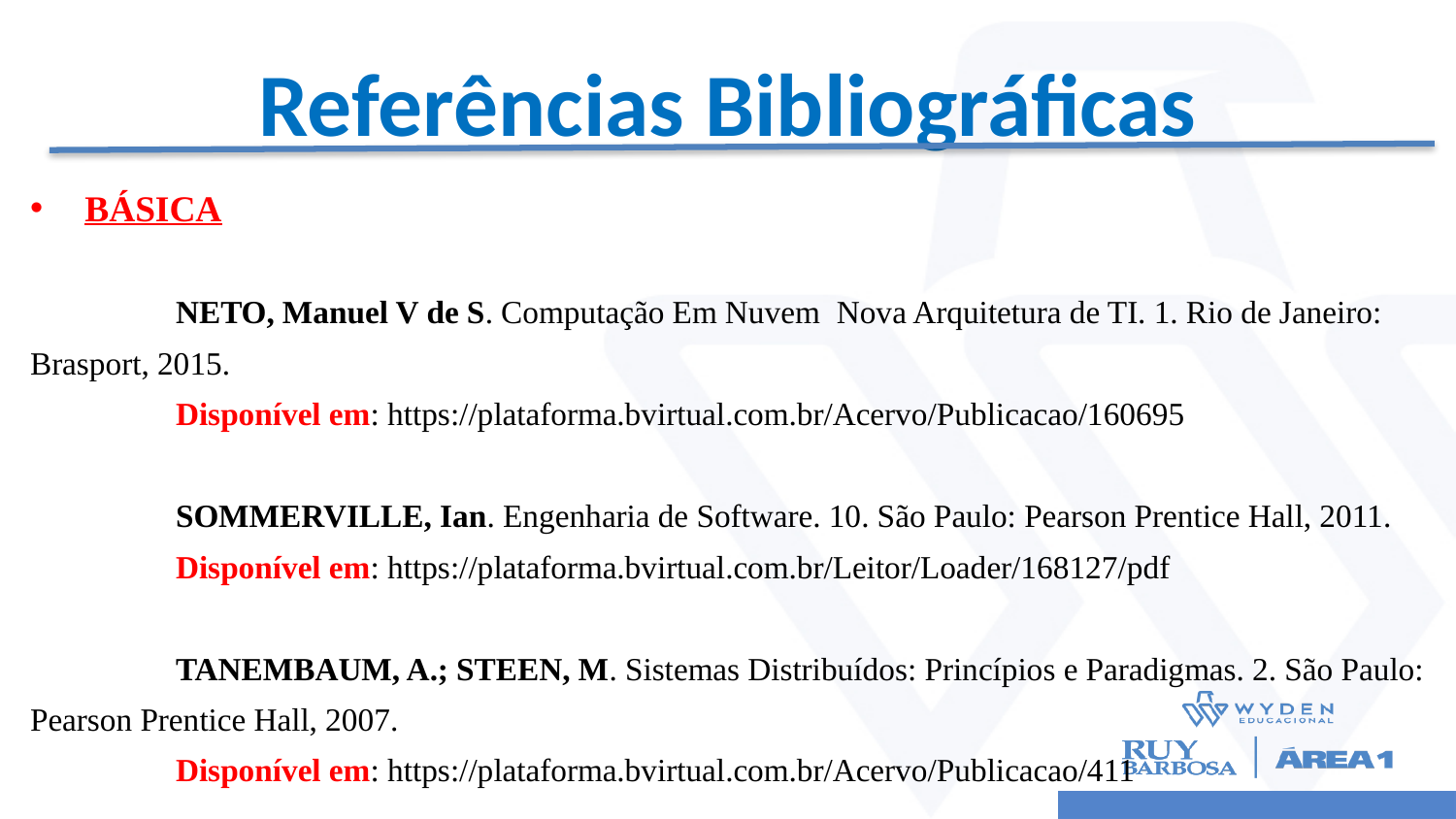

# Referências Bibliográficas
BÁSICA

	NETO, Manuel V de S. Computação Em Nuvem ­ Nova Arquitetura de TI. 1. Rio de Janeiro:
Brasport, 2015.
	Disponível em: https://plataforma.bvirtual.com.br/Acervo/Publicacao/160695

	SOMMERVILLE, Ian. Engenharia de Software. 10. São Paulo: Pearson Prentice Hall, 2011.
	Disponível em: https://plataforma.bvirtual.com.br/Leitor/Loader/168127/pdf

	TANEMBAUM, A.; STEEN, M. Sistemas Distribuídos: Princípios e Paradigmas. 2. São Paulo:
Pearson Prentice Hall, 2007.
	Disponível em: https://plataforma.bvirtual.com.br/Acervo/Publicacao/411